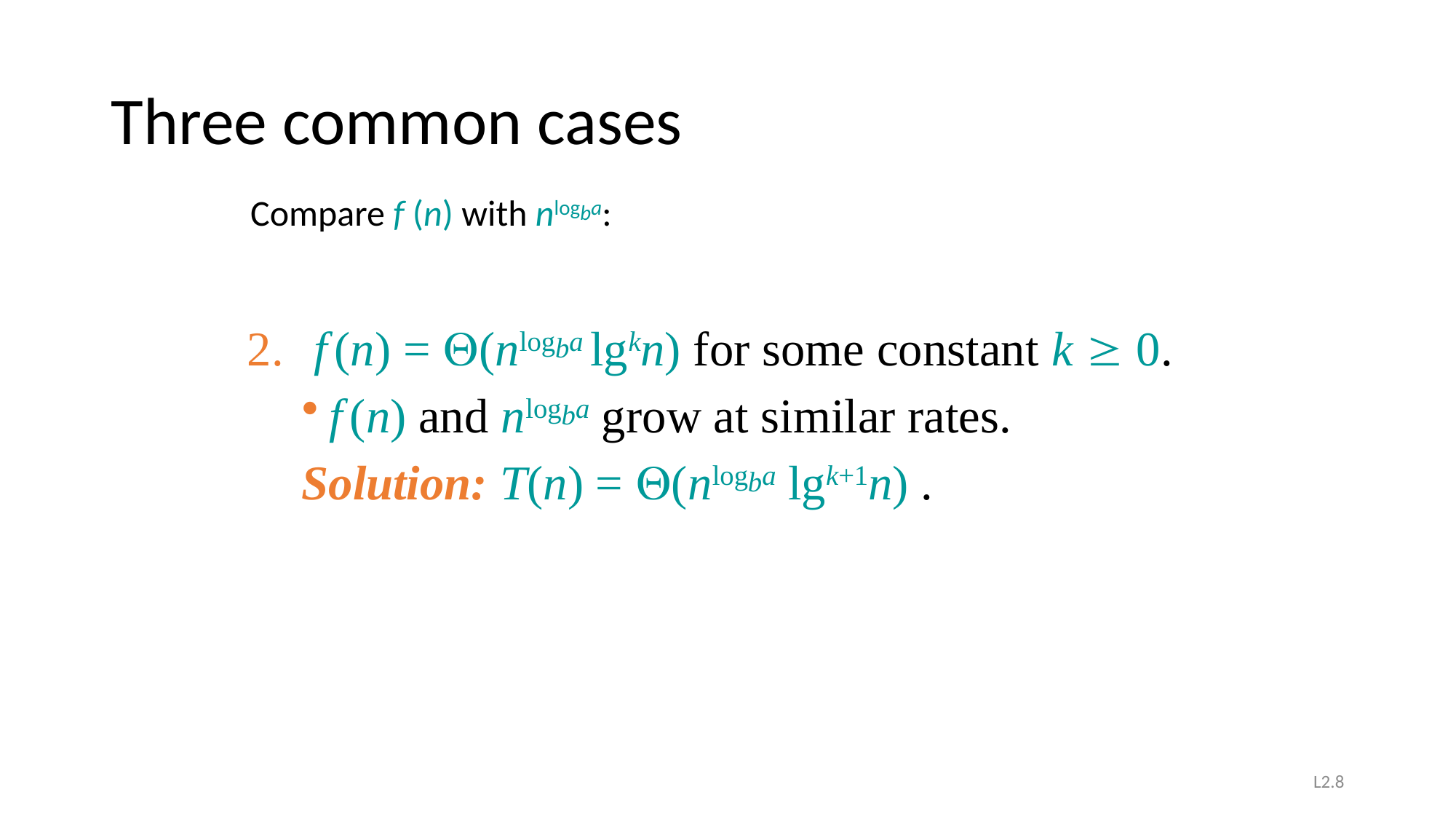

# Three common cases
Compare f (n) with nlogba:
 f (n) = Θ(nlogba lgkn) for some constant k ≥ 0.
f (n) and nlogba grow at similar rates.
Solution: T(n) = Θ(nlogba lgk+1n) .
L2.8